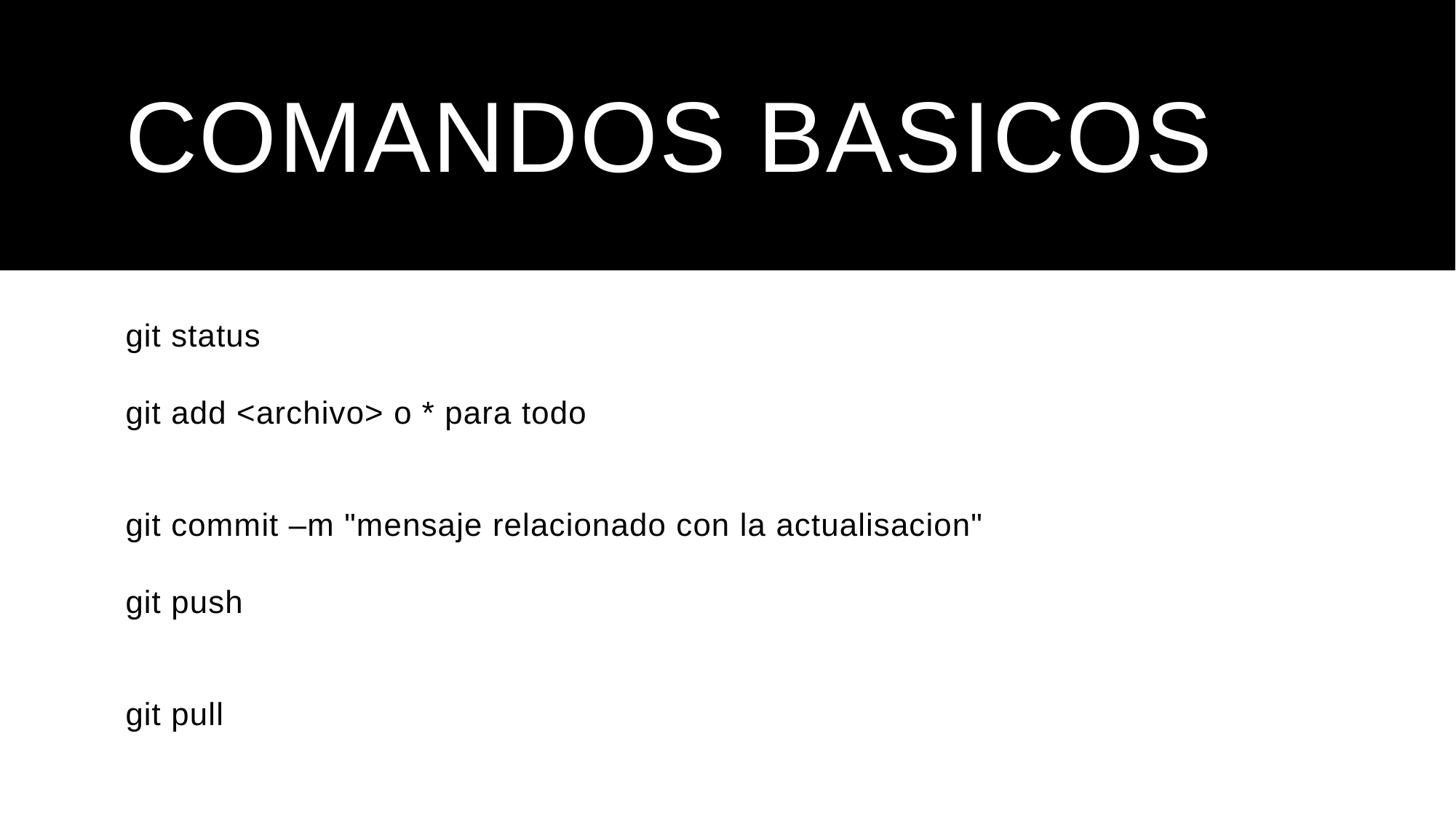

# Comandos basicos
git status
git add <archivo> o * para todo

git commit –m "mensaje relacionado con la actualisacion"
git push

git pull